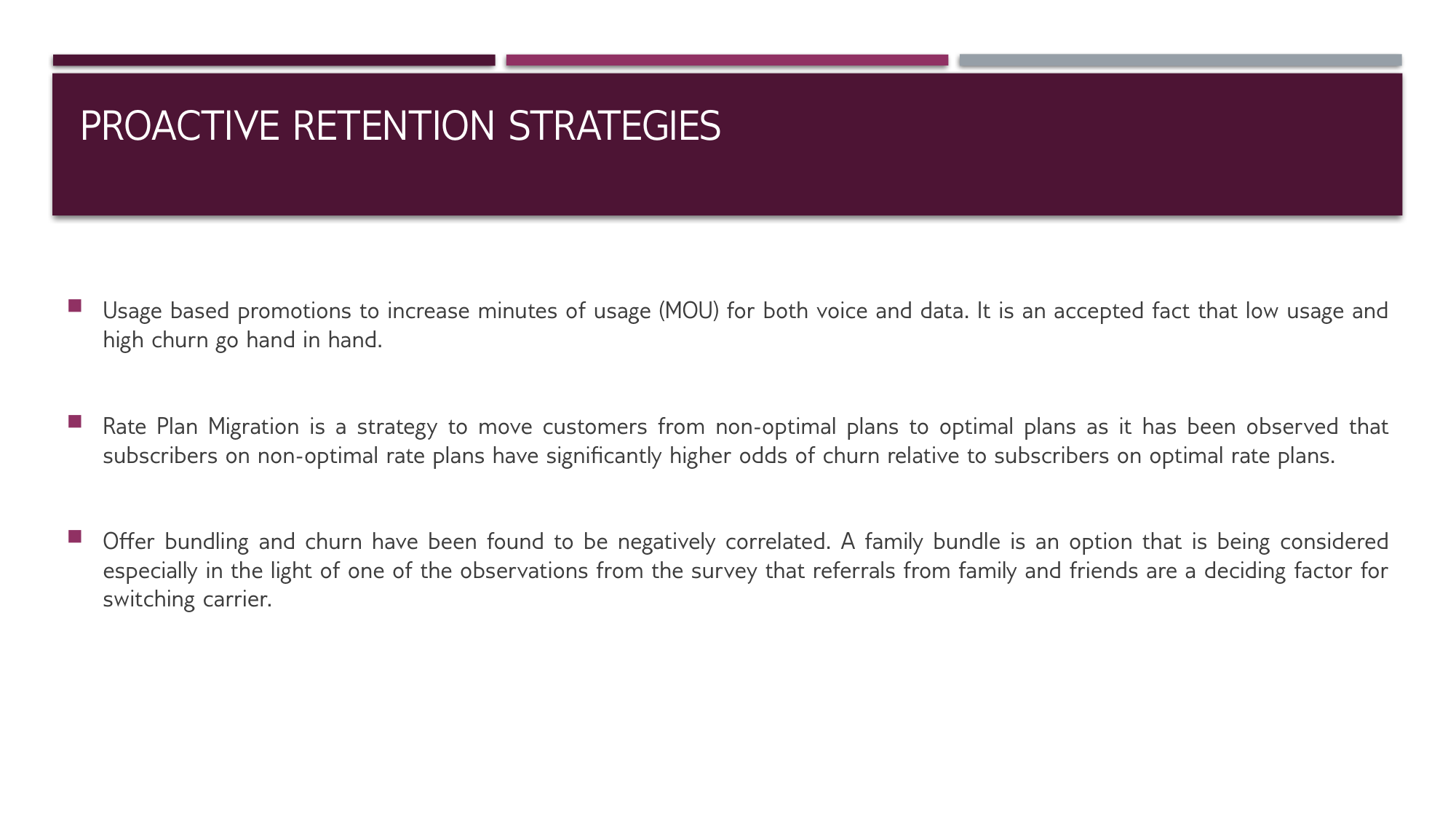

# Proactive Retention Strategies
Usage based promotions to increase minutes of usage (MOU) for both voice and data. It is an accepted fact that low usage and high churn go hand in hand.

Rate Plan Migration is a strategy to move customers from non-optimal plans to optimal plans as it has been observed that subscribers on non-optimal rate plans have significantly higher odds of churn relative to subscribers on optimal rate plans.

Offer bundling and churn have been found to be negatively correlated. A family bundle is an option that is being considered especially in the light of one of the observations from the survey that referrals from family and friends are a deciding factor for switching carrier.